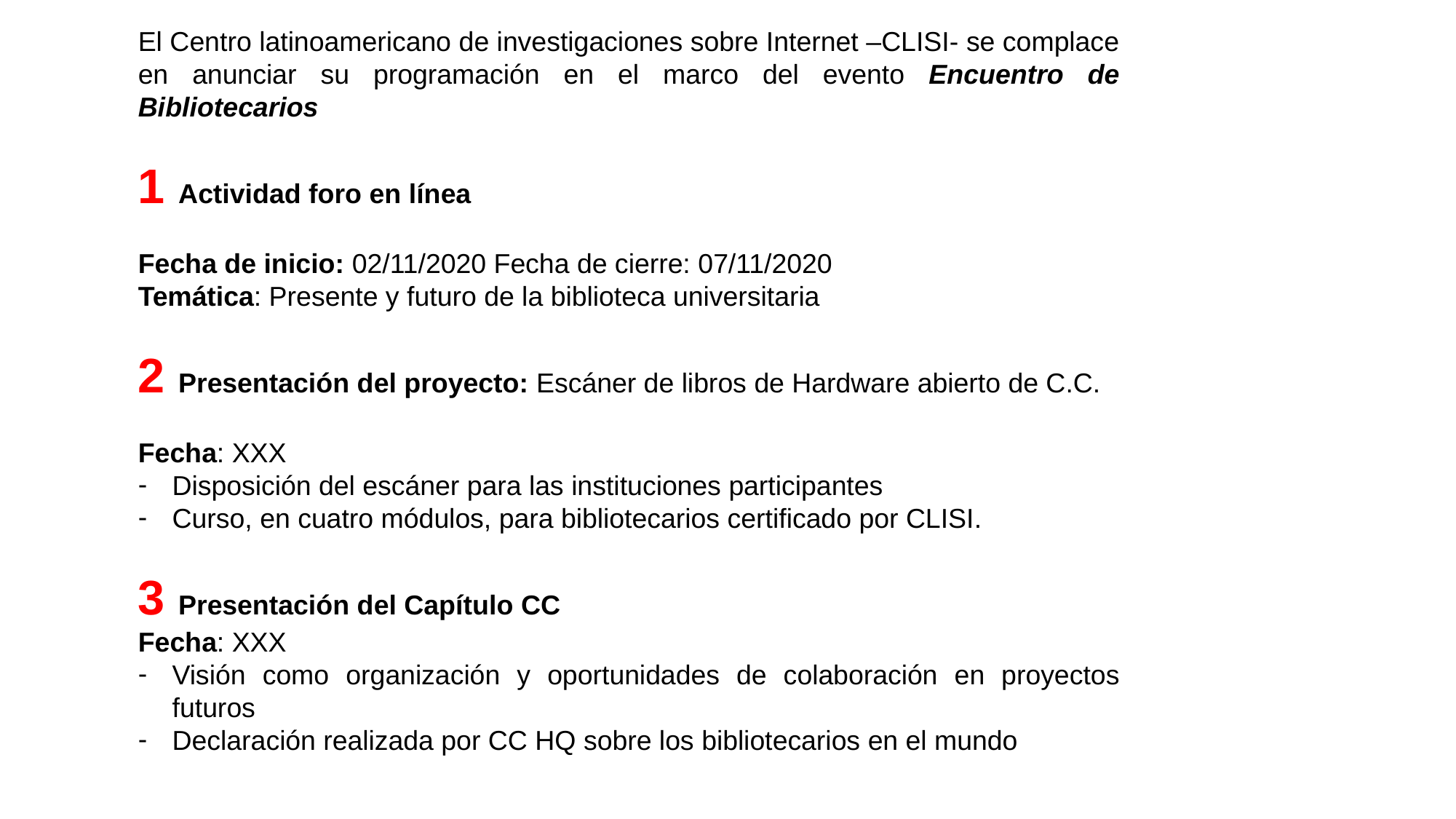

El Centro latinoamericano de investigaciones sobre Internet –CLISI- se complace en anunciar su programación en el marco del evento Encuentro de Bibliotecarios

1 Actividad foro en línea

Fecha de inicio: 02/11/2020 Fecha de cierre: 07/11/2020
Temática: Presente y futuro de la biblioteca universitaria

2 Presentación del proyecto: Escáner de libros de Hardware abierto de C.C.

Fecha: XXX
Disposición del escáner para las instituciones participantes
Curso, en cuatro módulos, para bibliotecarios certificado por CLISI.

3 Presentación del Capítulo CC
Fecha: XXX
Visión como organización y oportunidades de colaboración en proyectos futuros
Declaración realizada por CC HQ sobre los bibliotecarios en el mundo